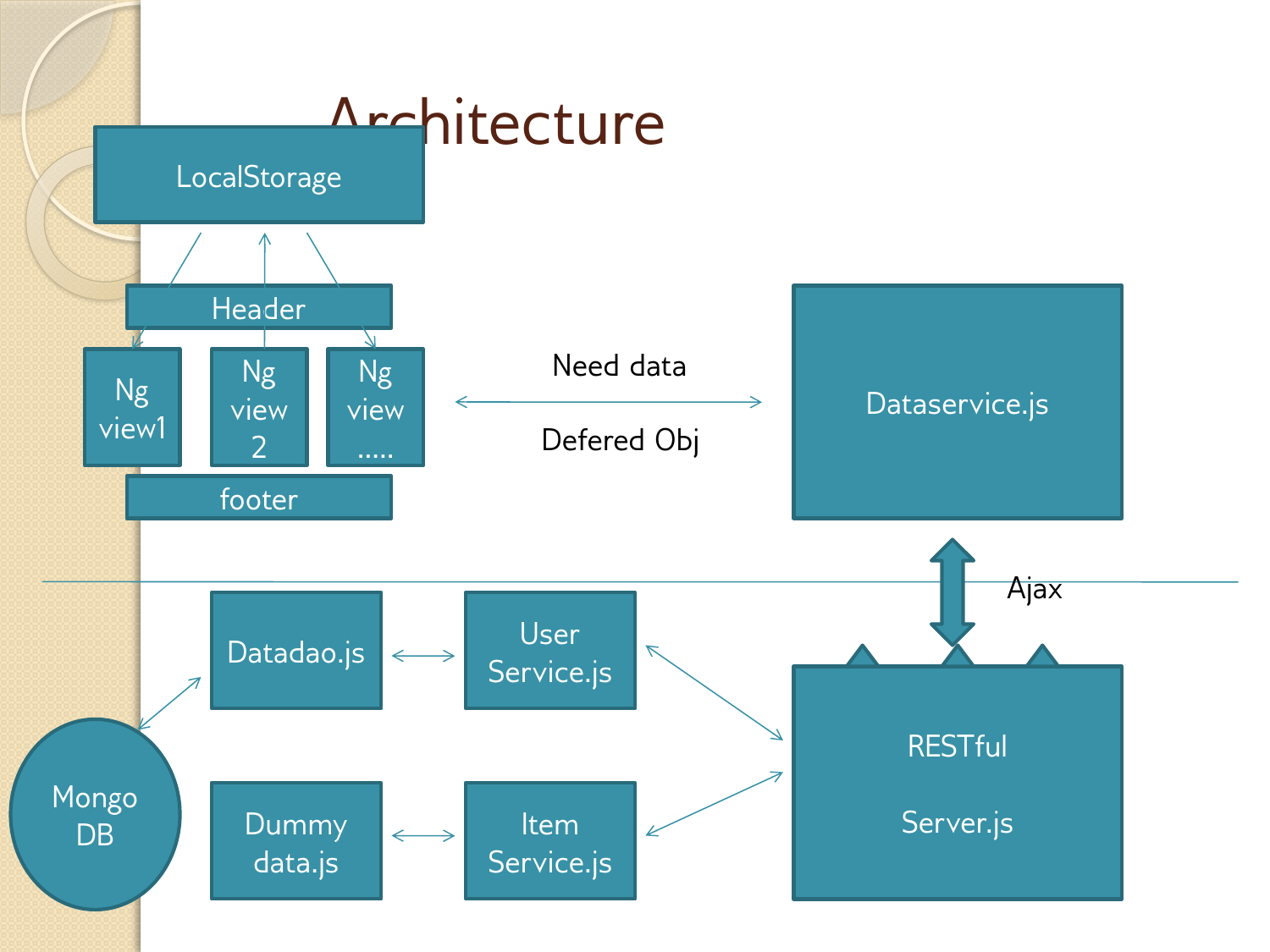

# Architecture
LocalStorage
Header
Dataservice.js
Need data
Ng view1
Ng view2
Ng view…..
Defered Obj
footer

Ajax
Datadao.js
User
Service.js

RESTful

Server.js
Mongo
DB
Dummy
data.js
Item
Service.js